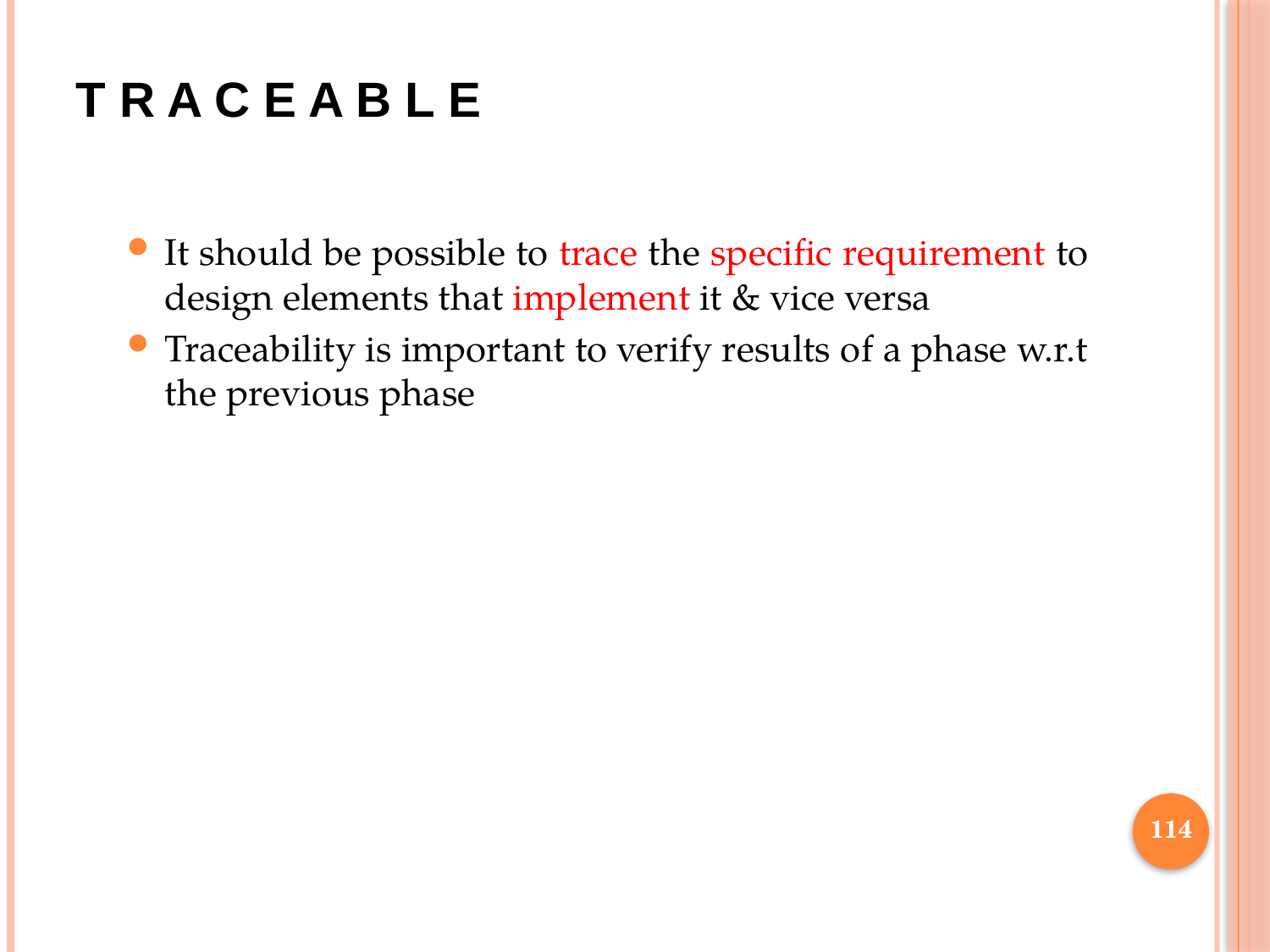

# T R A C E A B L E
It should be possible to trace the specific requirement to design elements that implement it & vice versa
Traceability is important to verify results of a phase w.r.t the previous phase

114